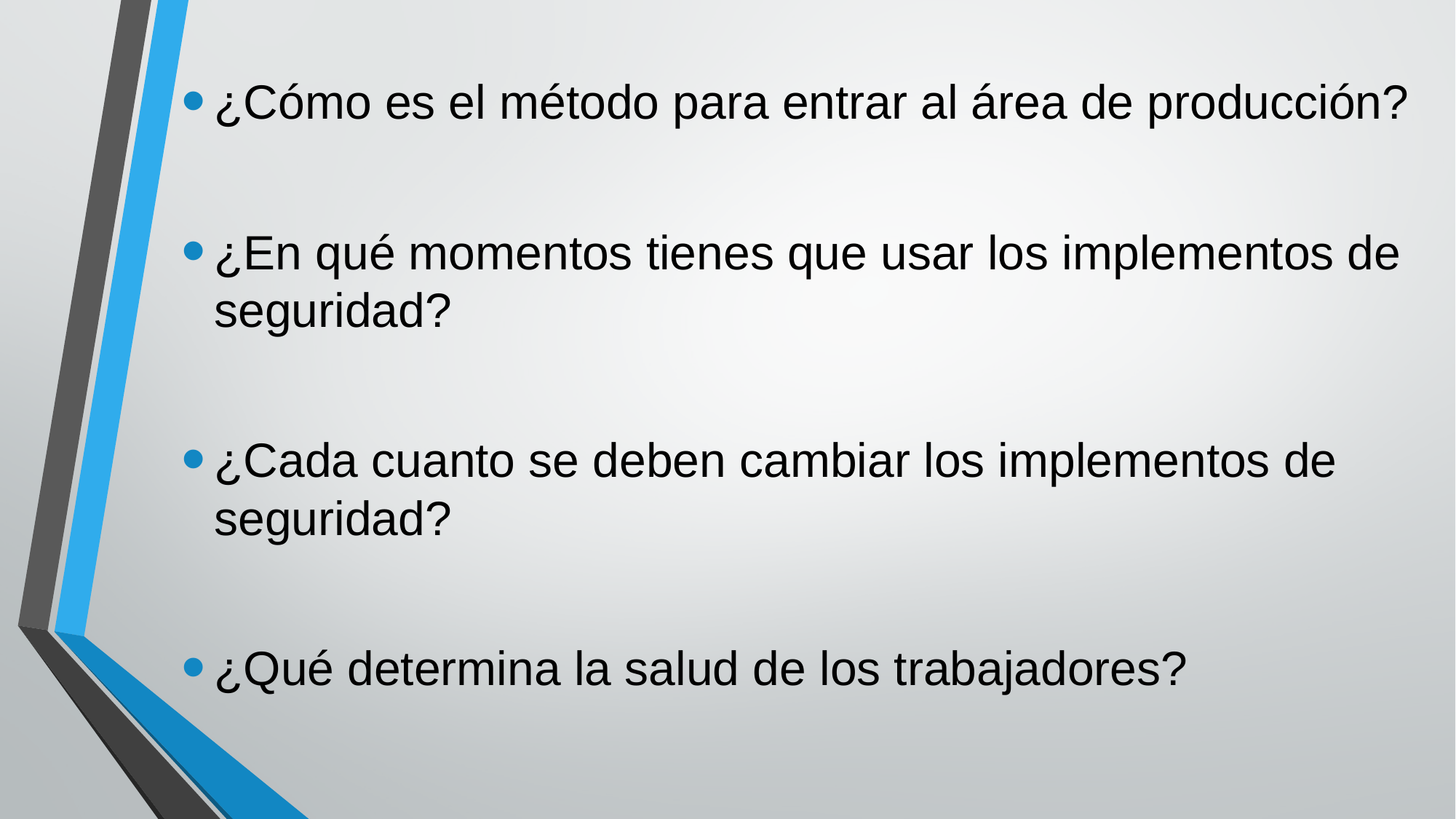

¿Cómo es el método para entrar al área de producción?

¿En qué momentos tienes que usar los implementos de seguridad?

¿Cada cuanto se deben cambiar los implementos de seguridad?

¿Qué determina la salud de los trabajadores?